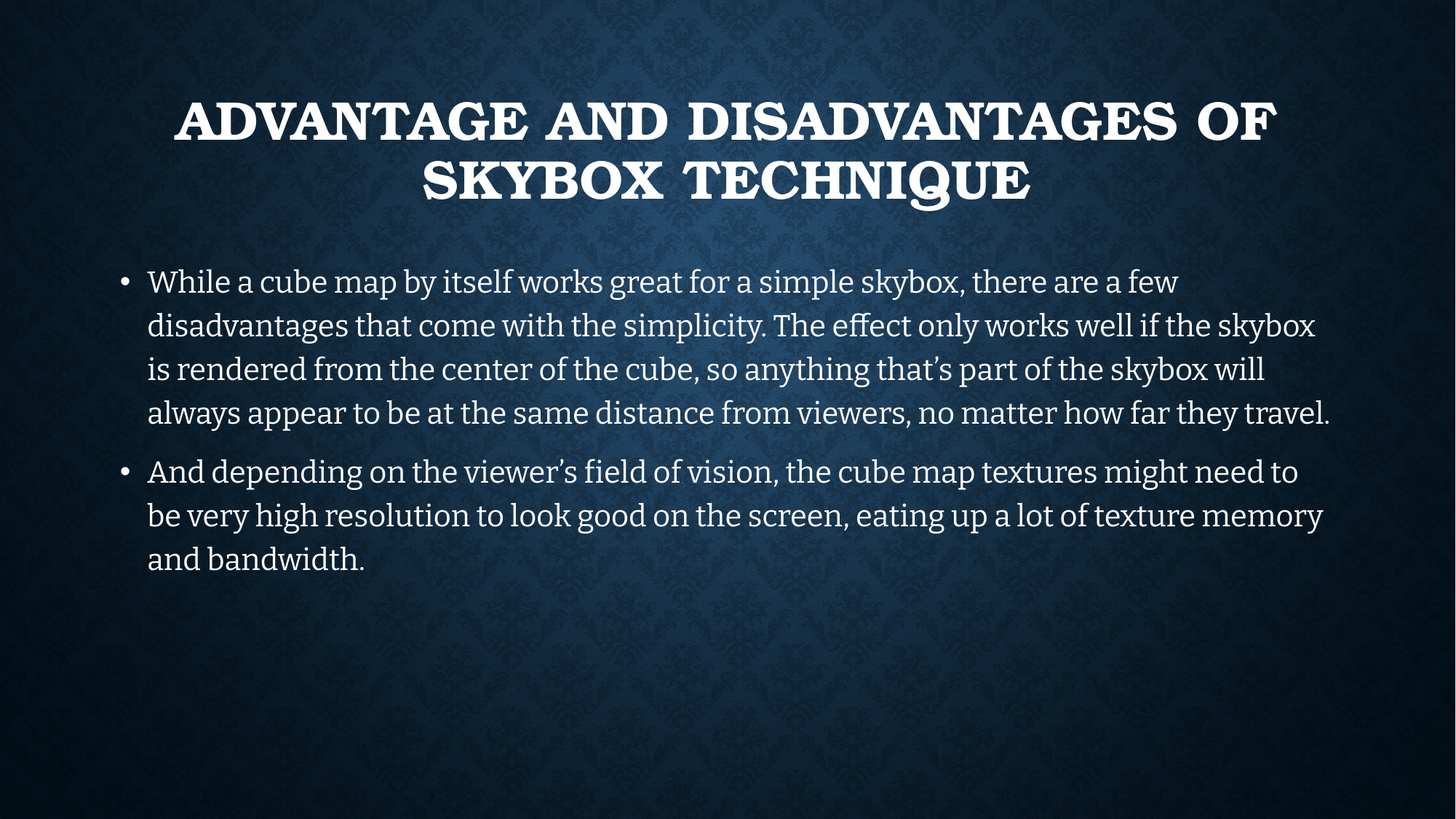

# Advantage and disadvantages of skybox Technique
While a cube map by itself works great for a simple skybox, there are a few disadvantages that come with the simplicity. The effect only works well if the skybox is rendered from the center of the cube, so anything that’s part of the skybox will always appear to be at the same distance from viewers, no matter how far they travel.
And depending on the viewer’s field of vision, the cube map textures might need to be very high resolution to look good on the screen, eating up a lot of texture memory and bandwidth.